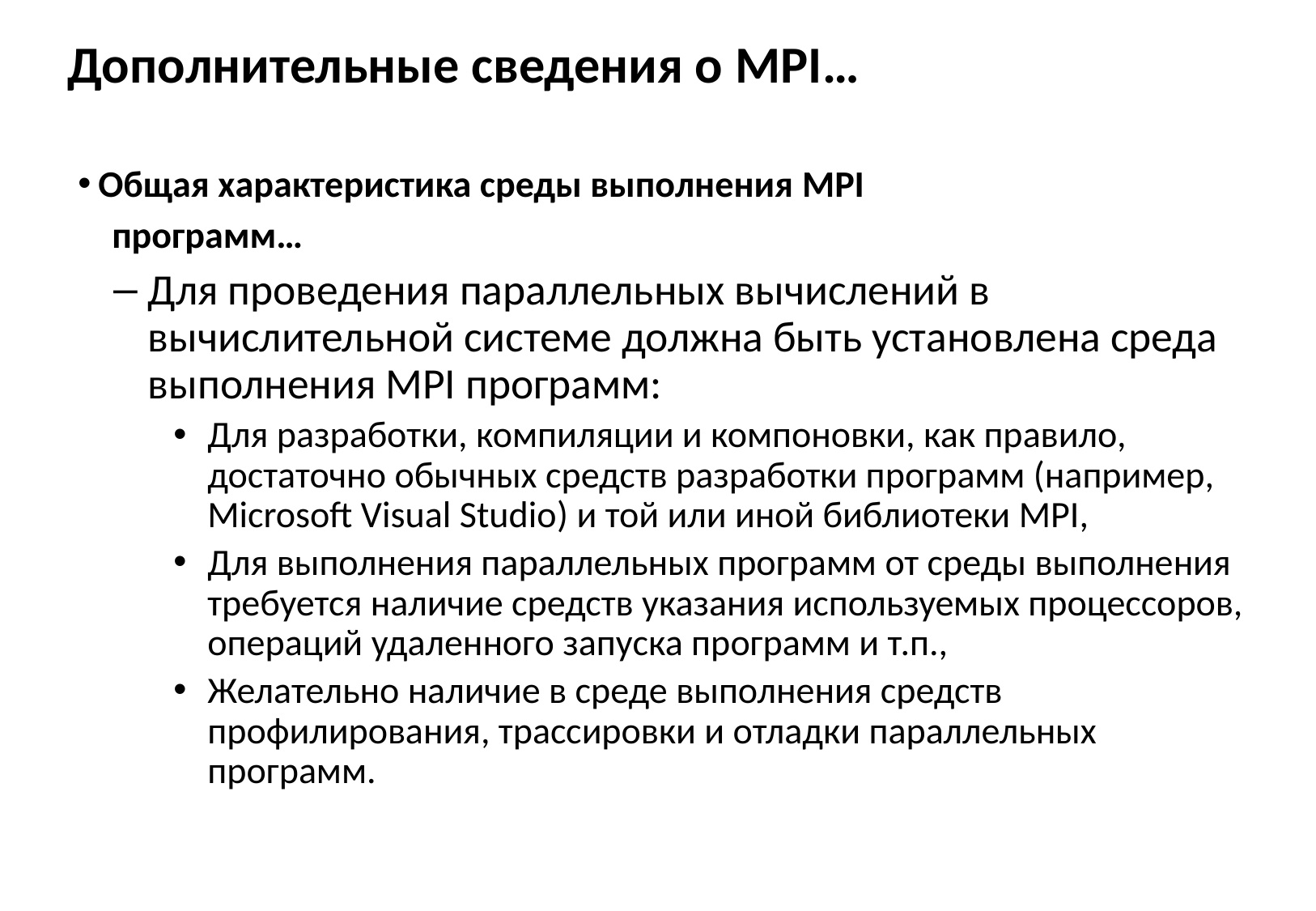

# Дополнительные сведения о MPI…
 Общая характеристика среды выполнения MPI
    программ…
Для проведения параллельных вычислений в вычислительной системе должна быть установлена среда выполнения MPI программ:
Для разработки, компиляции и компоновки, как правило, достаточно обычных средств разработки программ (например, Microsoft Visual Studio) и той или иной библиотеки MPI,
Для выполнения параллельных программ от среды выполнения требуется наличие средств указания используемых процессоров, операций удаленного запуска программ и т.п.,
Желательно наличие в среде выполнения средств профилирования, трассировки и отладки параллельных программ.